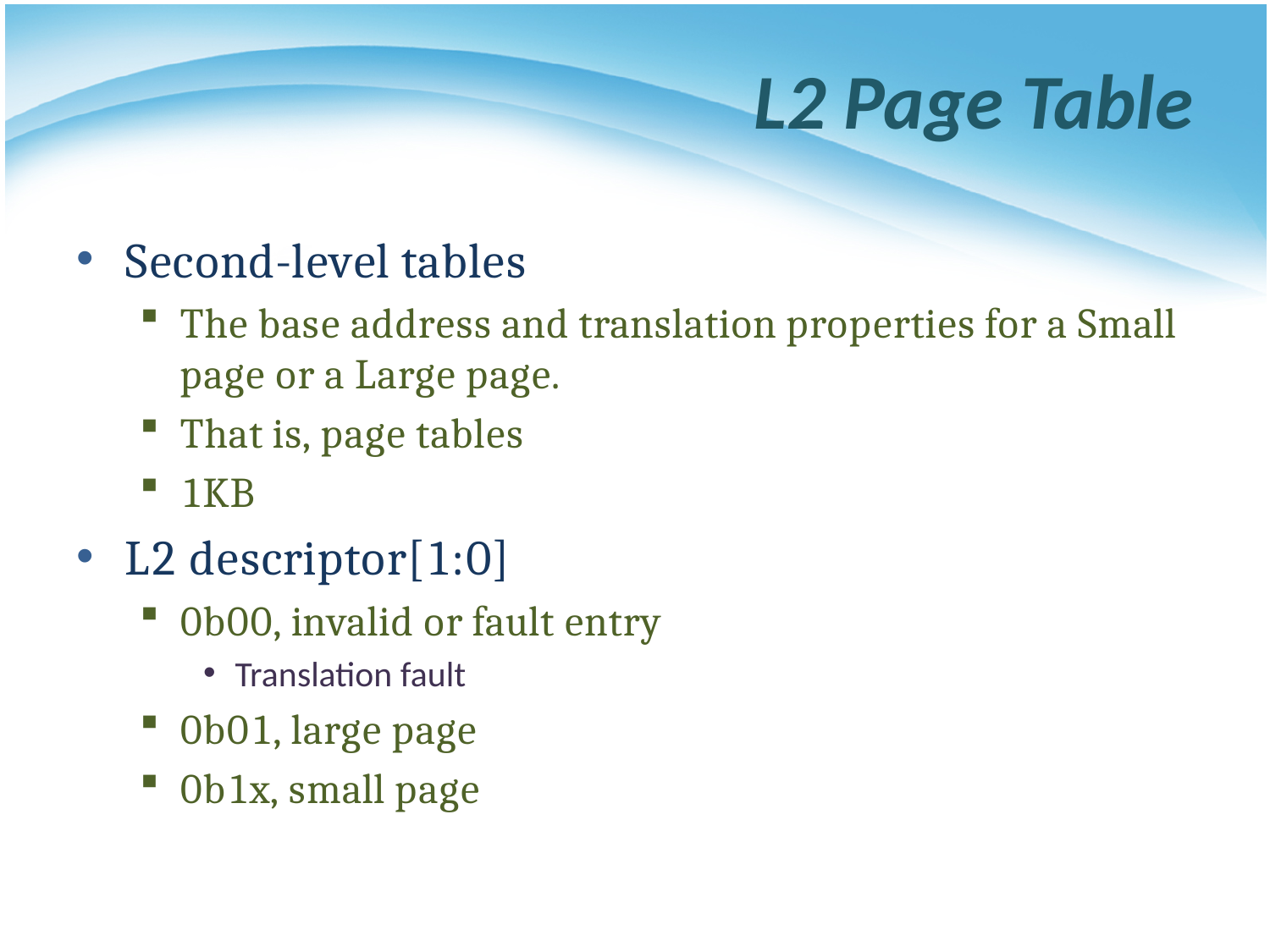

# L2 Page Table
Second-level tables
The base address and translation properties for a Small page or a Large page.
That is, page tables
1KB
L2 descriptor[1:0]
0b00, invalid or fault entry
Translation fault
0b01, large page
0b1x, small page